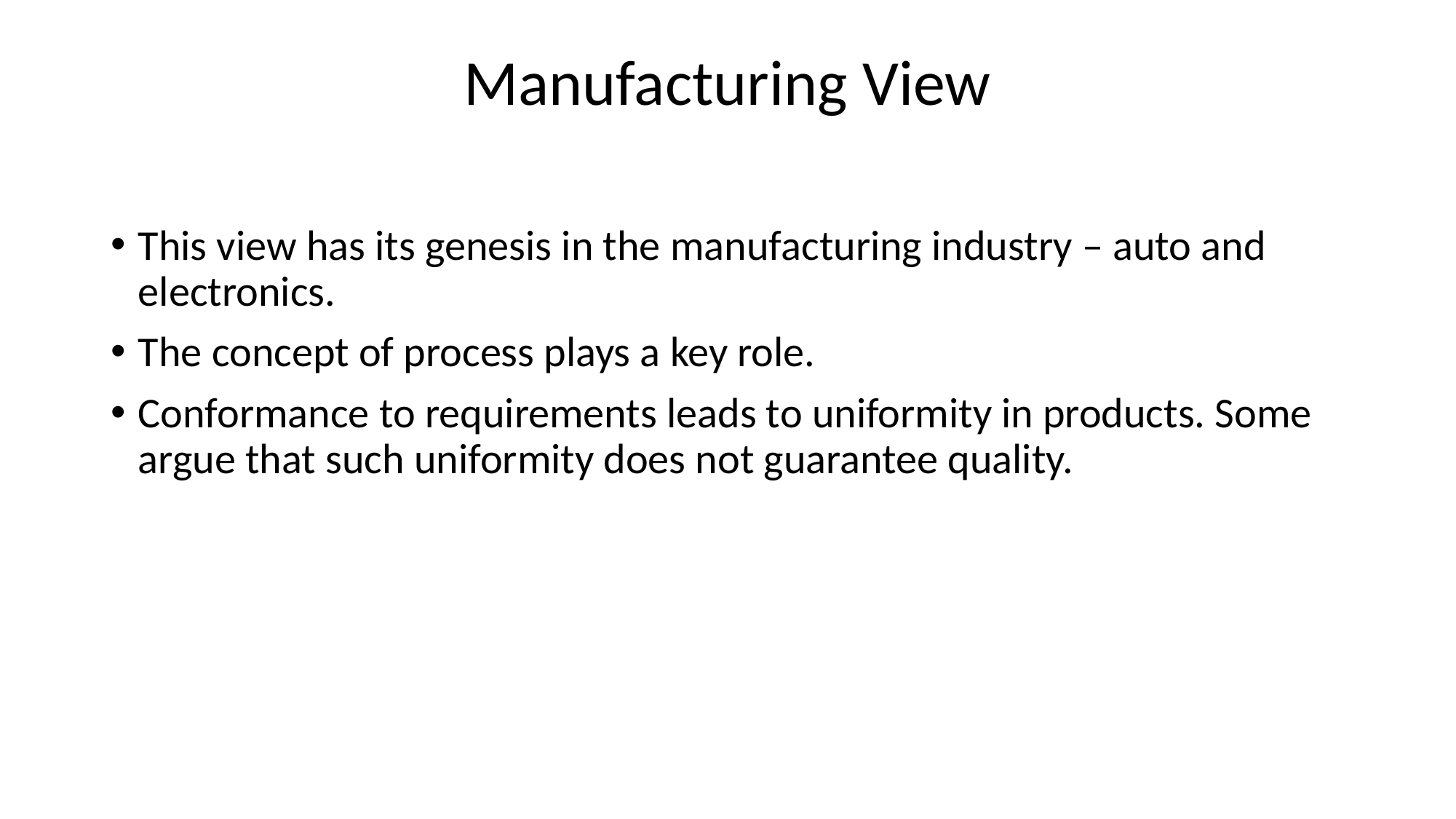

# Manufacturing View
This view has its genesis in the manufacturing industry – auto and electronics.
The concept of process plays a key role.
Conformance to requirements leads to uniformity in products. Some argue that such uniformity does not guarantee quality.